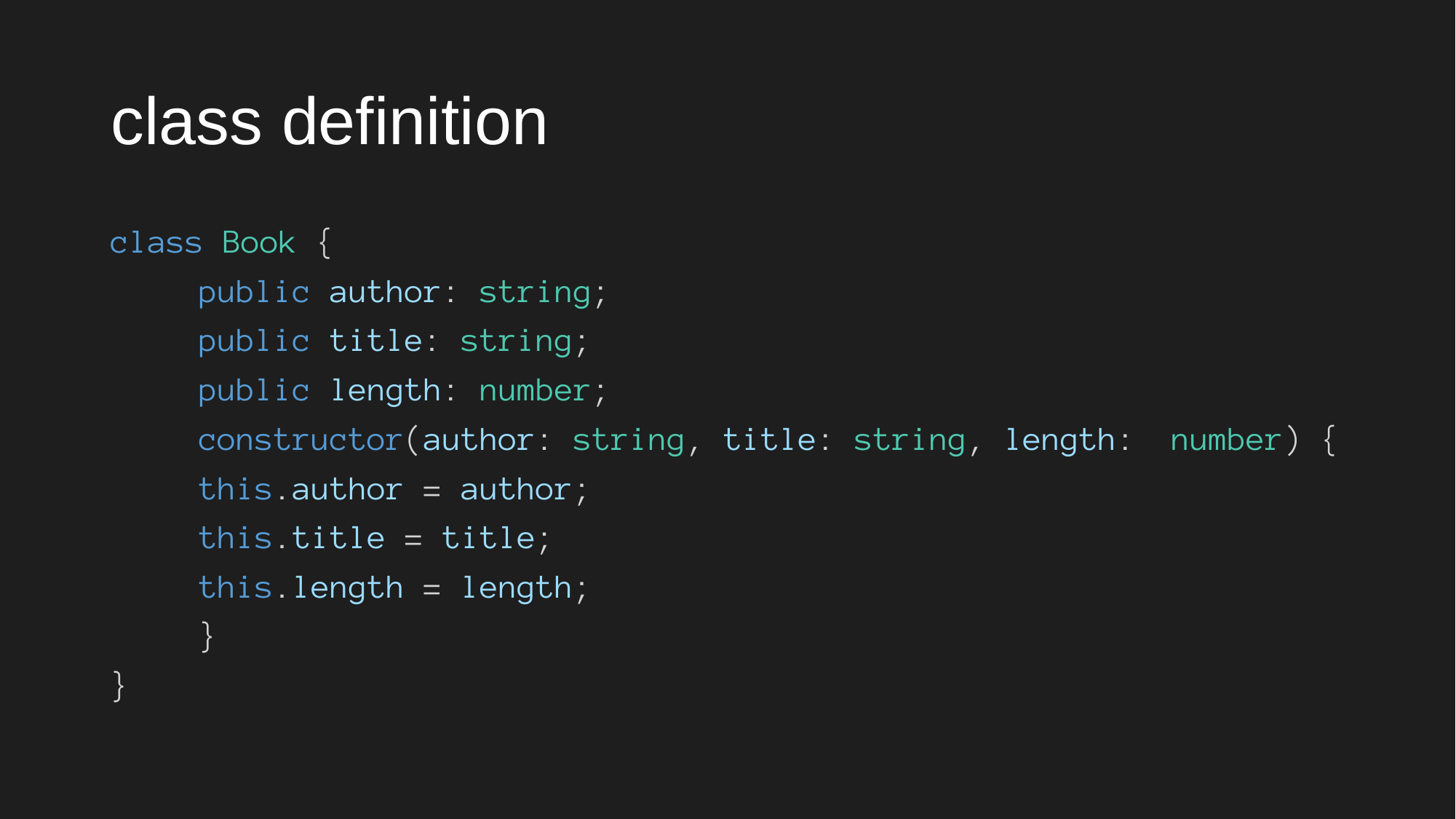

# class definition
class Book {
	public author: string;
	public title: string;
	public length: number;
	constructor(author: string, title: string, length: 	number) {
		this.author = author;
		this.title = title;
		this.length = length;
	}
}